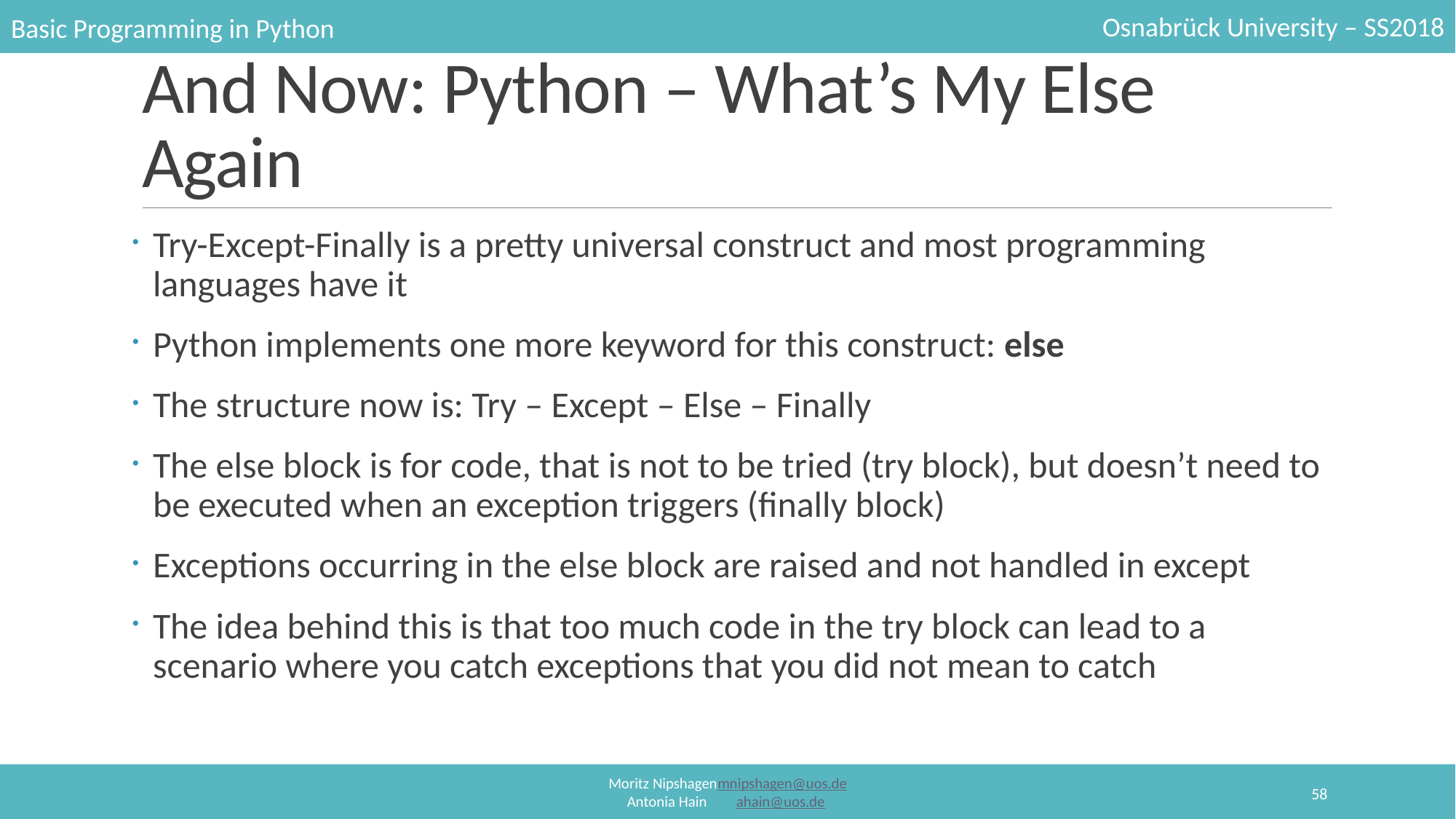

# And Now: Python – What’s My Else Again
Try-Except-Finally is a pretty universal construct and most programming languages have it
Python implements one more keyword for this construct: else
The structure now is: Try – Except – Else – Finally
The else block is for code, that is not to be tried (try block), but doesn’t need to be executed when an exception triggers (finally block)
Exceptions occurring in the else block are raised and not handled in except
The idea behind this is that too much code in the try block can lead to a scenario where you catch exceptions that you did not mean to catch
58